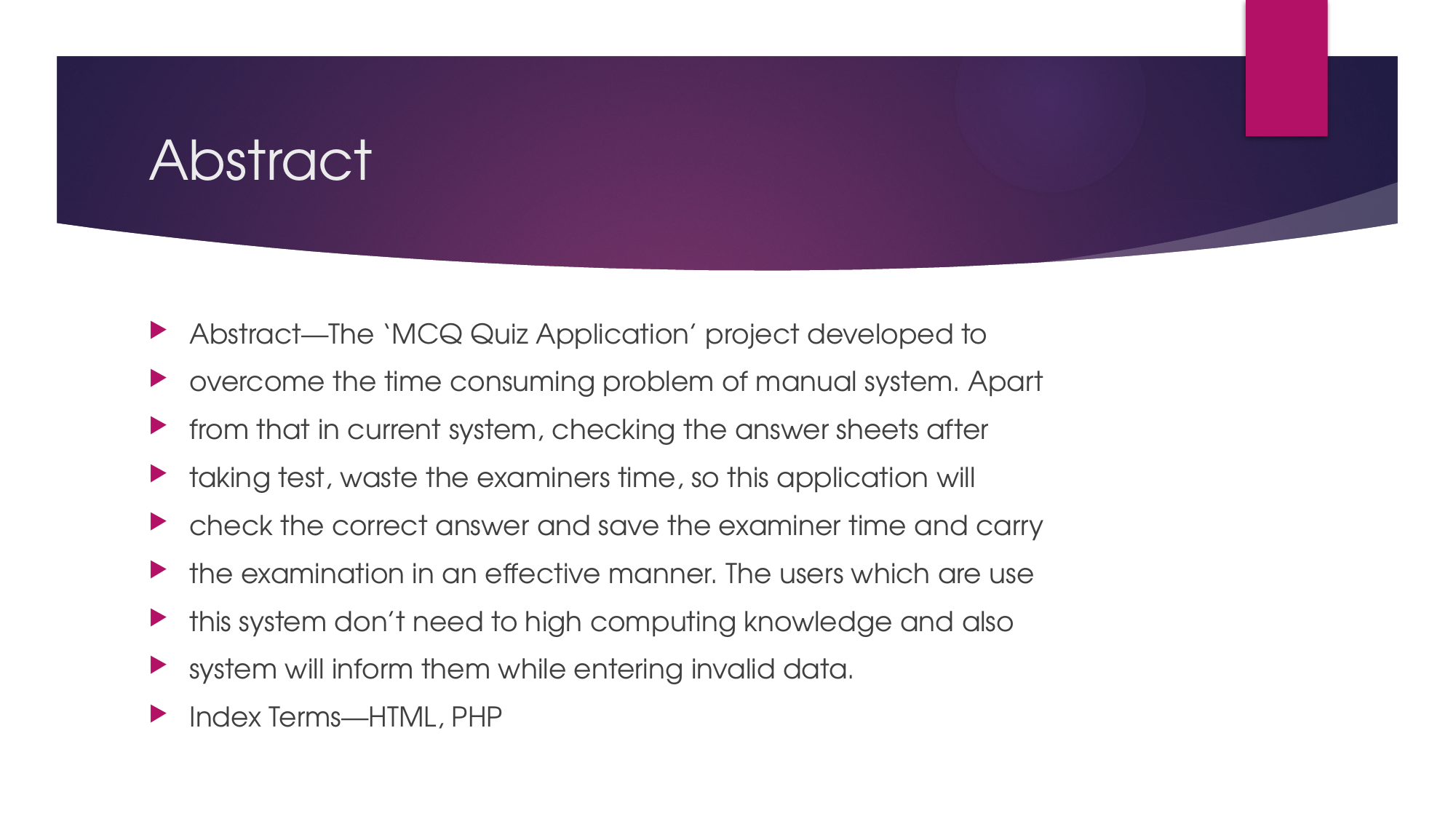

# Abstract
Abstract—The ‘MCQ Quiz Application’ project developed to
overcome the time consuming problem of manual system. Apart
from that in current system, checking the answer sheets after
taking test, waste the examiners time, so this application will
check the correct answer and save the examiner time and carry
the examination in an effective manner. The users which are use
this system don’t need to high computing knowledge and also
system will inform them while entering invalid data.
Index Terms—HTML, PHP